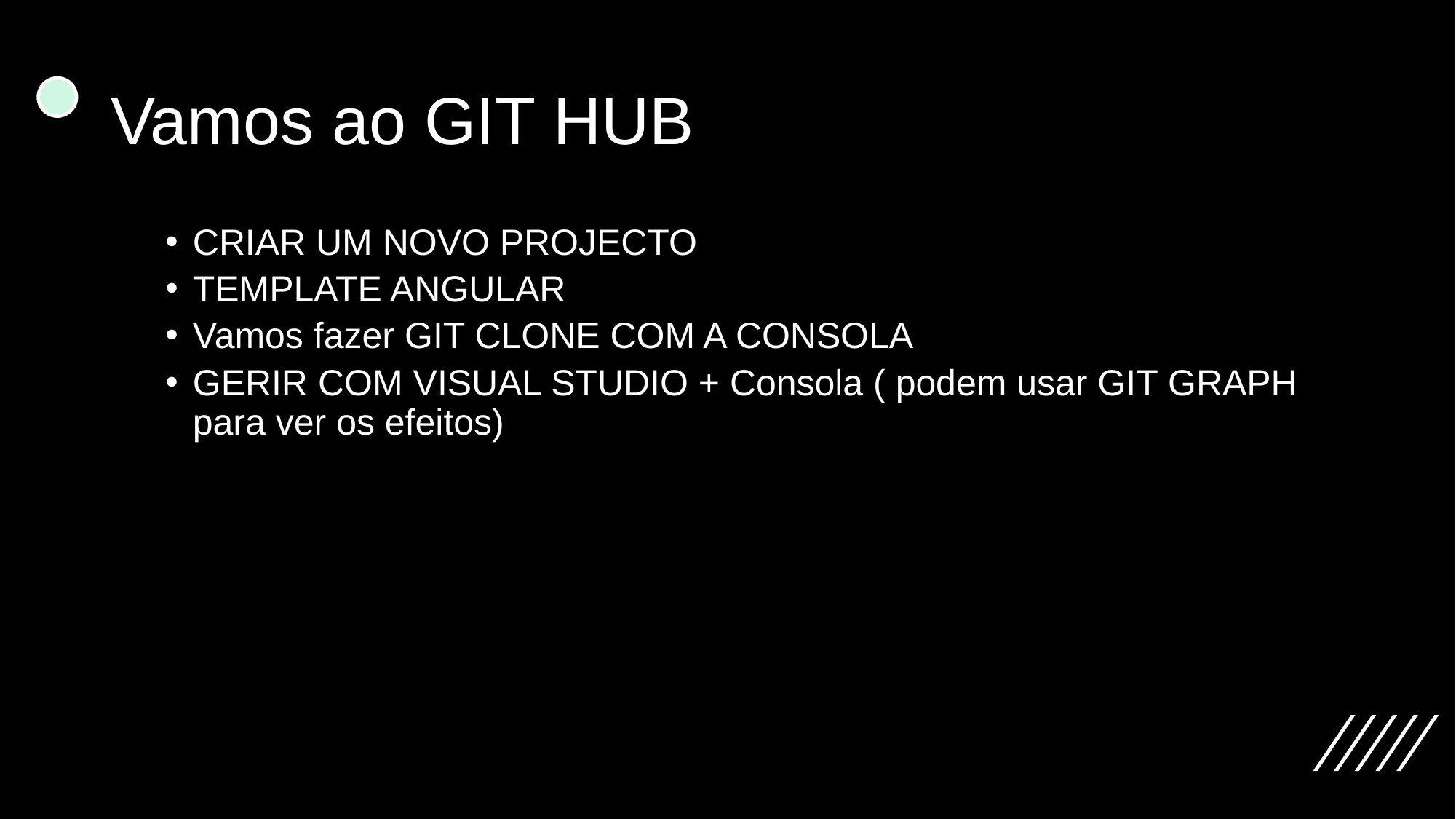

# Vamos ao GIT HUB
CRIAR UM NOVO PROJECTO
TEMPLATE ANGULAR
Vamos fazer GIT CLONE COM A CONSOLA
GERIR COM VISUAL STUDIO + Consola ( podem usar GIT GRAPH para ver os efeitos)